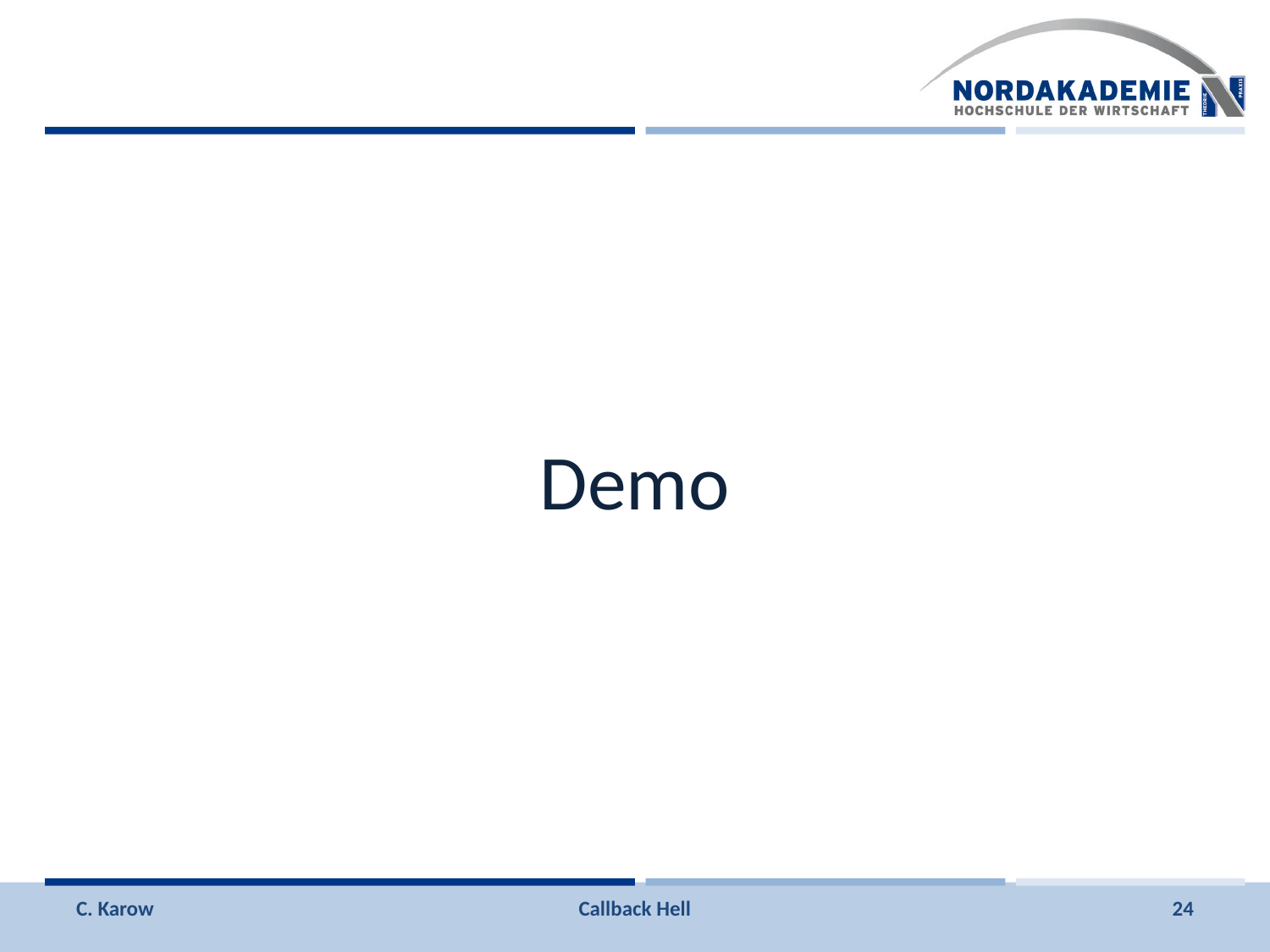

# Demo
C. Karow
Callback Hell
24